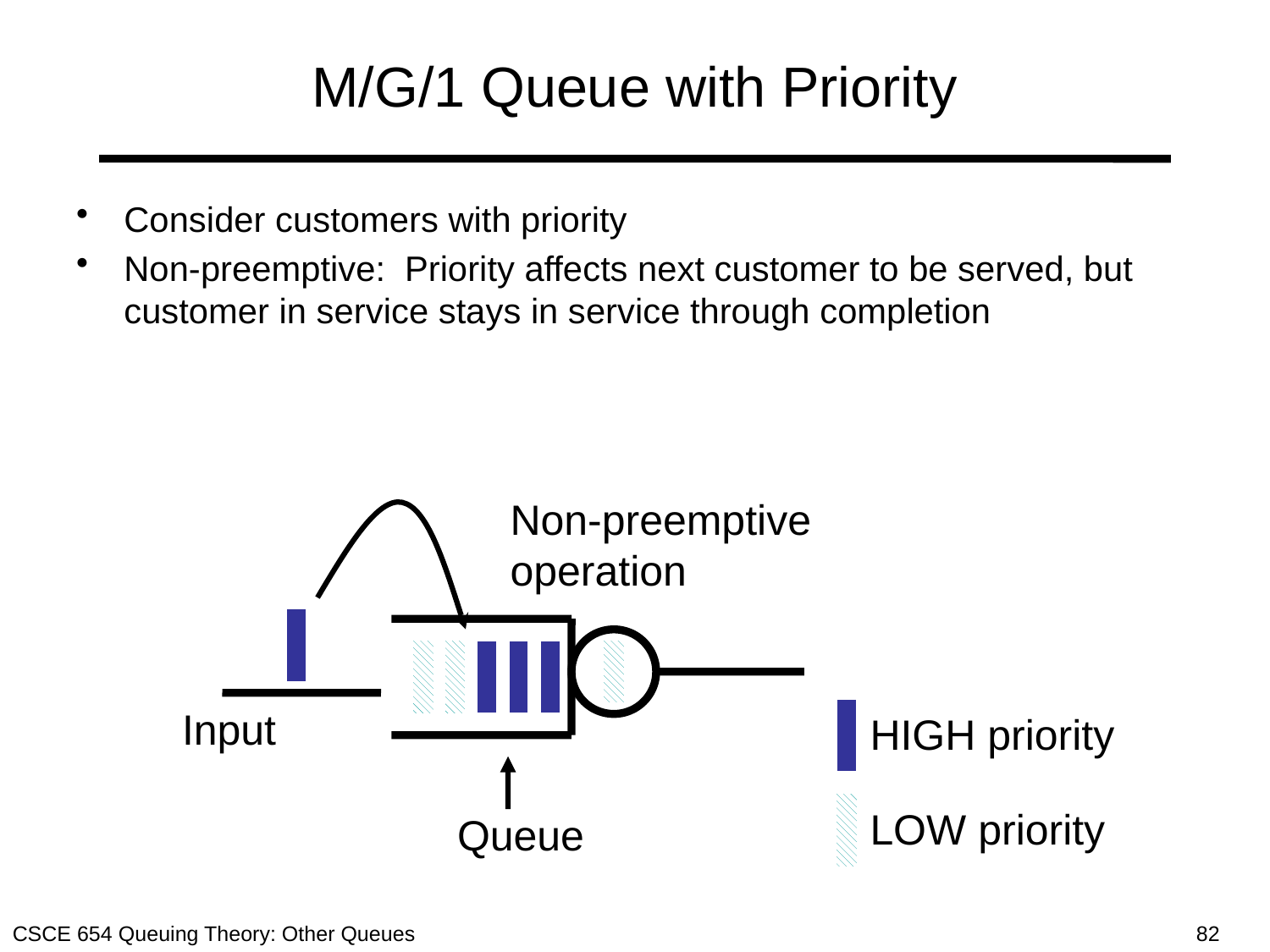

# M/G/1 Queue with Priority
Consider customers with priority
Non-preemptive:  Priority affects next customer to be served, but customer in service stays in service through completion
Non-preemptive
operation

Input

HIGH priority

LOW priority
Queue